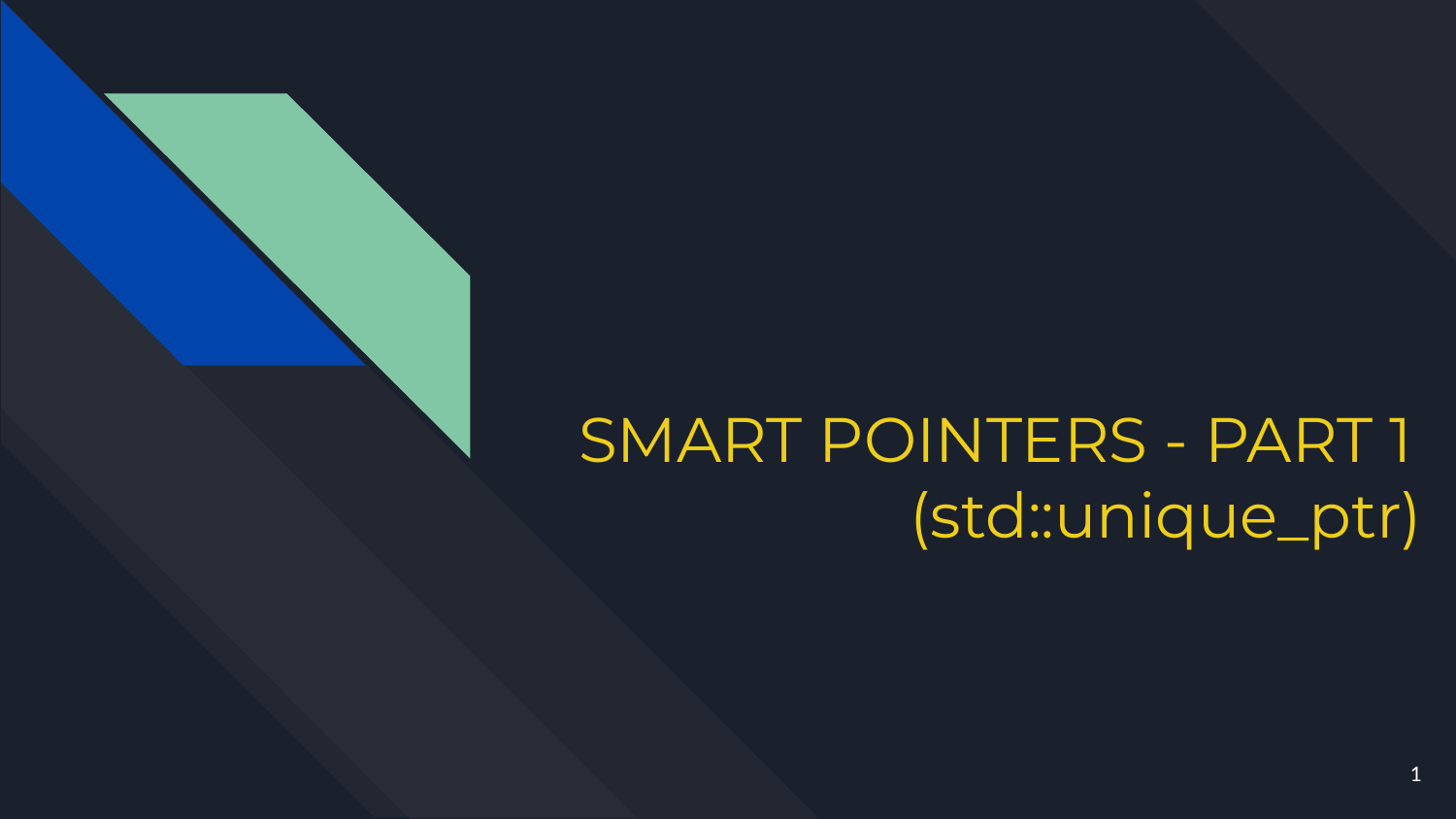

# SMART POINTERS - PART 1
(std::unique_ptr)
1